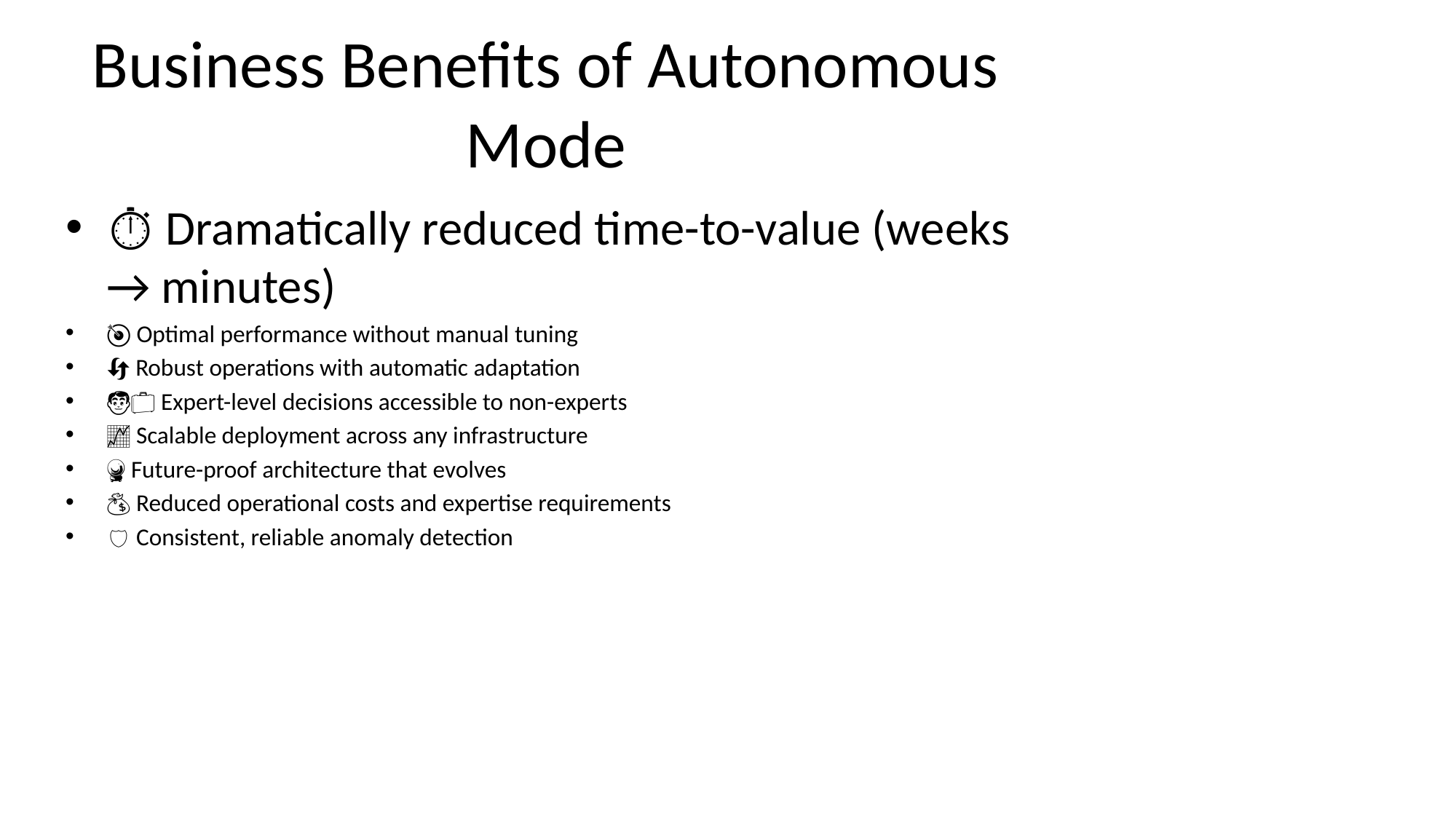

# Business Benefits of Autonomous Mode
⏱️ Dramatically reduced time-to-value (weeks → minutes)
🎯 Optimal performance without manual tuning
🔄 Robust operations with automatic adaptation
👨‍💼 Expert-level decisions accessible to non-experts
📈 Scalable deployment across any infrastructure
🔮 Future-proof architecture that evolves
💰 Reduced operational costs and expertise requirements
🛡️ Consistent, reliable anomaly detection